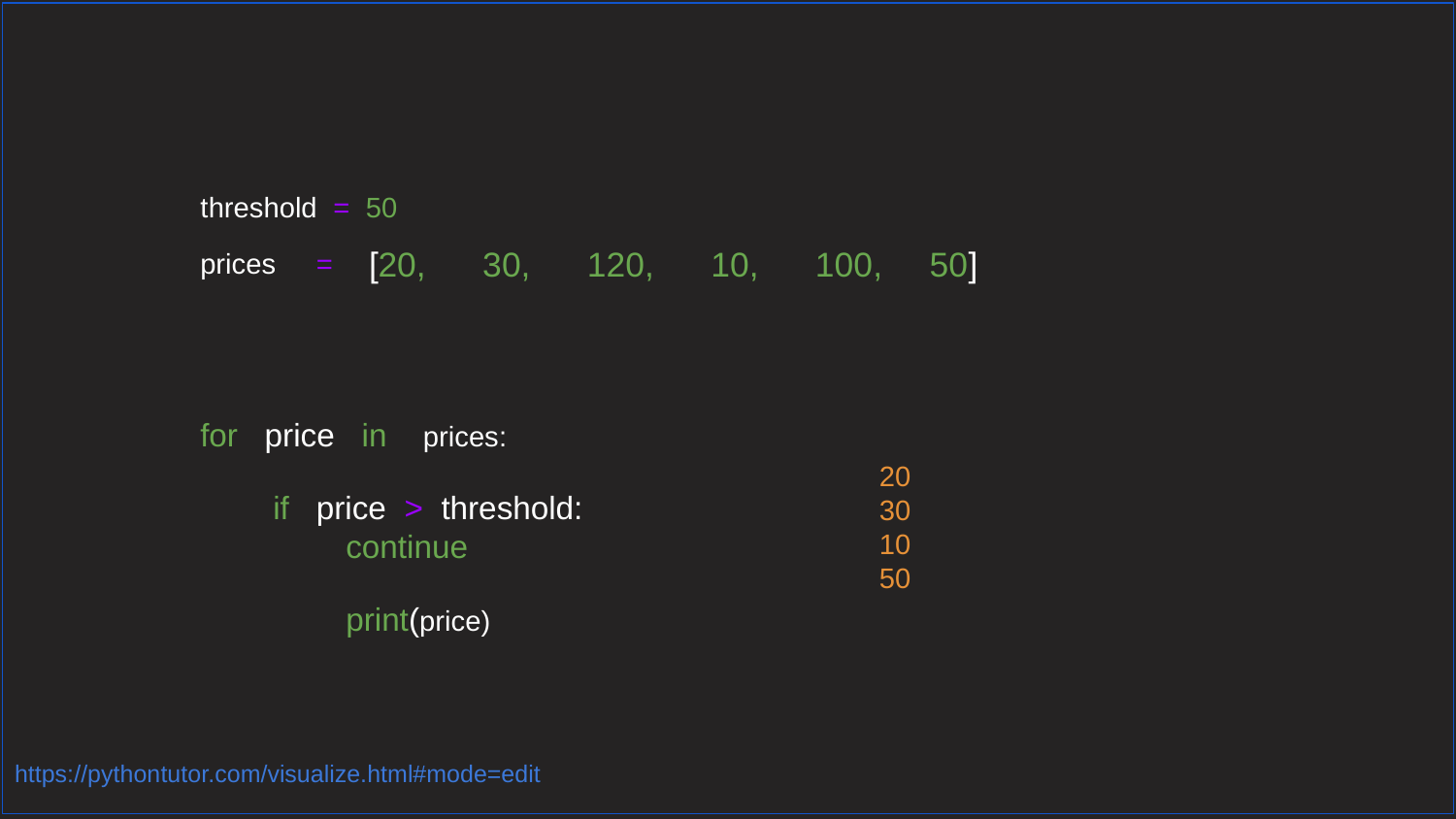

threshold  =  50
[20,      30,      120,      10,      100,     50]
prices     =
for   price   in    prices:

if   price  >  threshold:
continue

	print(price)
20
30
10
50
https://pythontutor.com/visualize.html#mode=edit